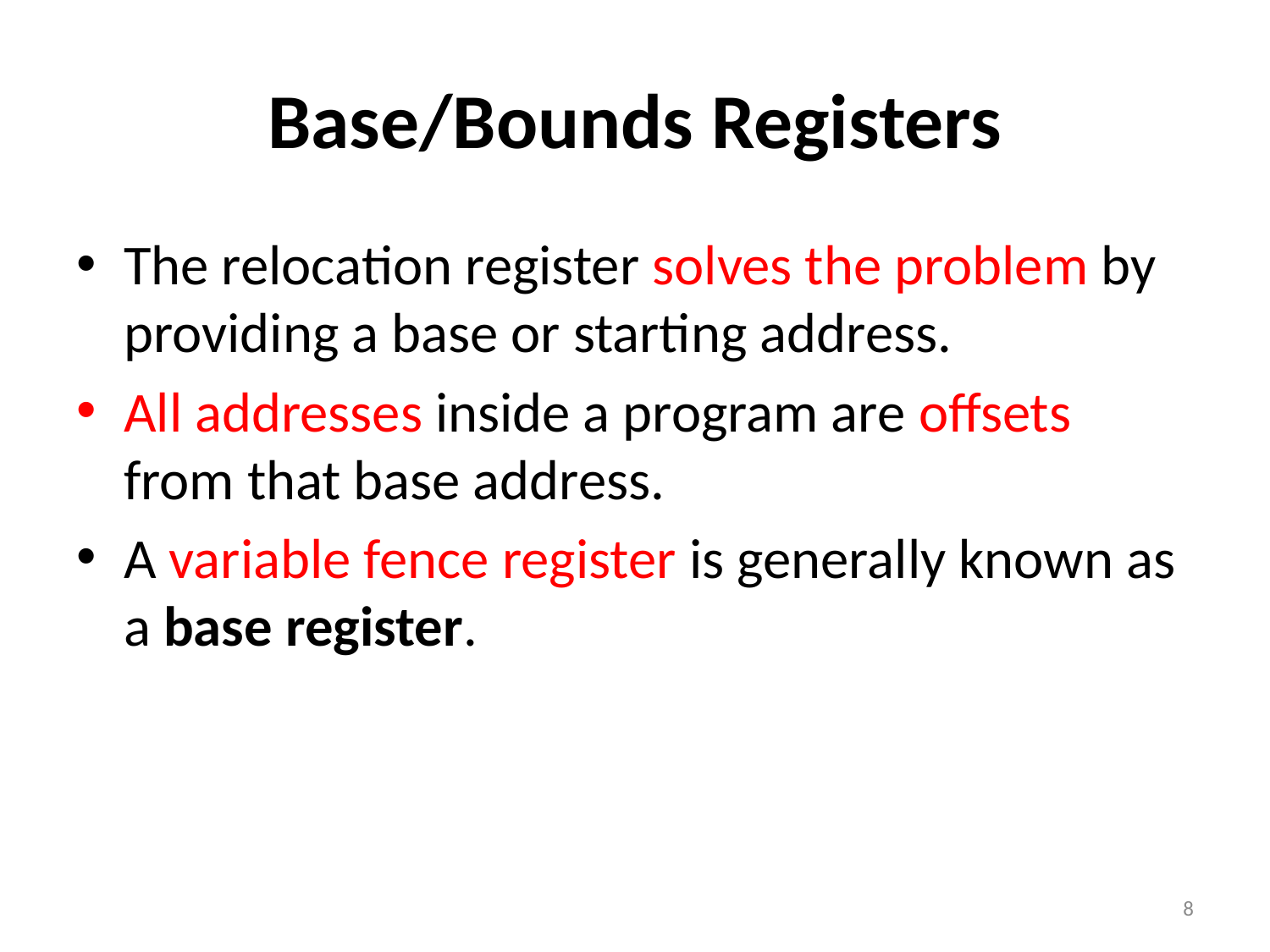

# Base/Bounds Registers
The relocation register solves the problem by providing a base or starting address.
All addresses inside a program are offsets from that base address.
A variable fence register is generally known as a base register.

8